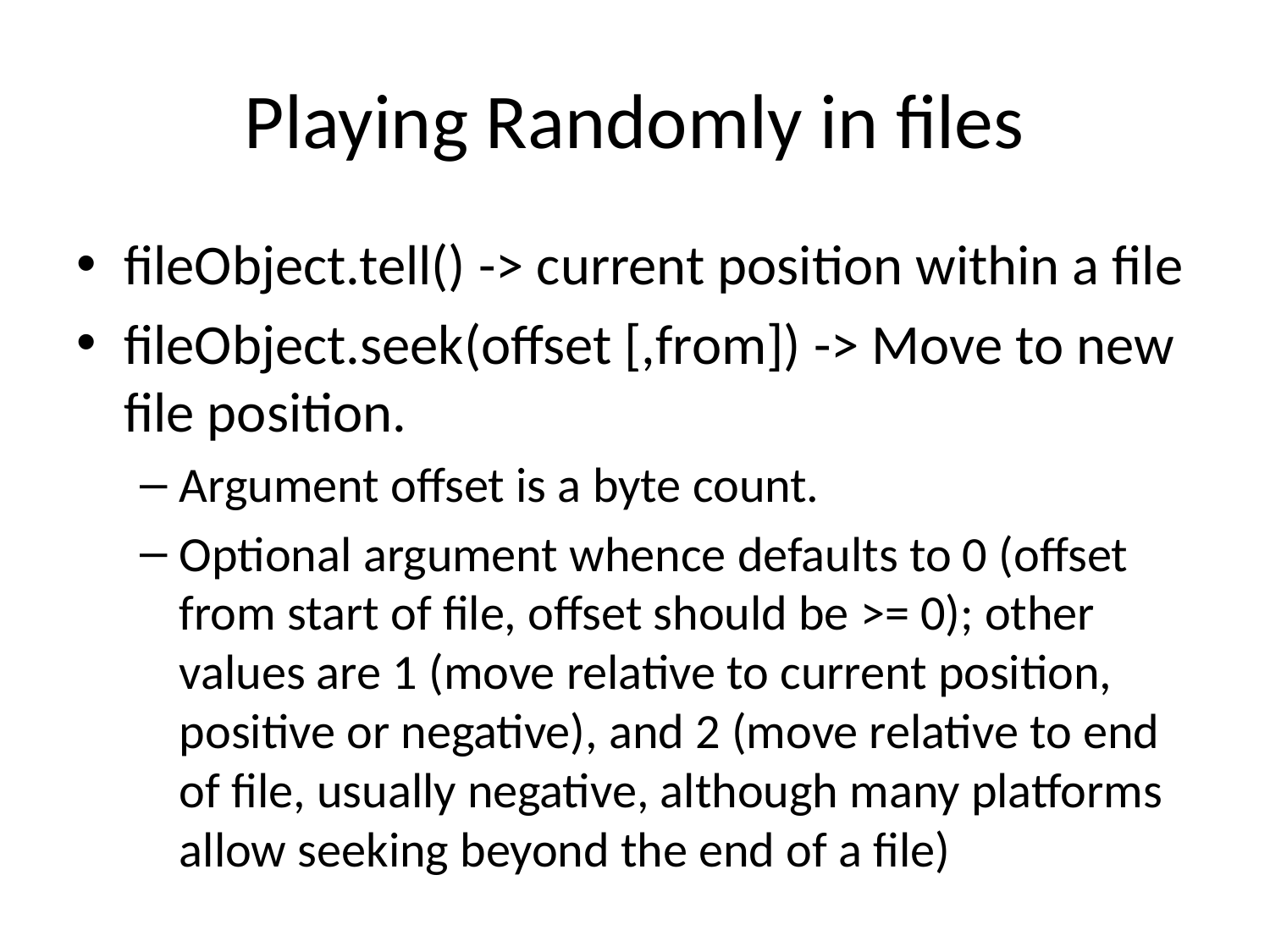

# Playing Randomly in files
fileObject.tell() -> current position within a file
fileObject.seek(offset [,from]) -> Move to new file position.
Argument offset is a byte count.
Optional argument whence defaults to 0 (offset from start of file, offset should be >= 0); other values are 1 (move relative to current position, positive or negative), and 2 (move relative to end of file, usually negative, although many platforms allow seeking beyond the end of a file)